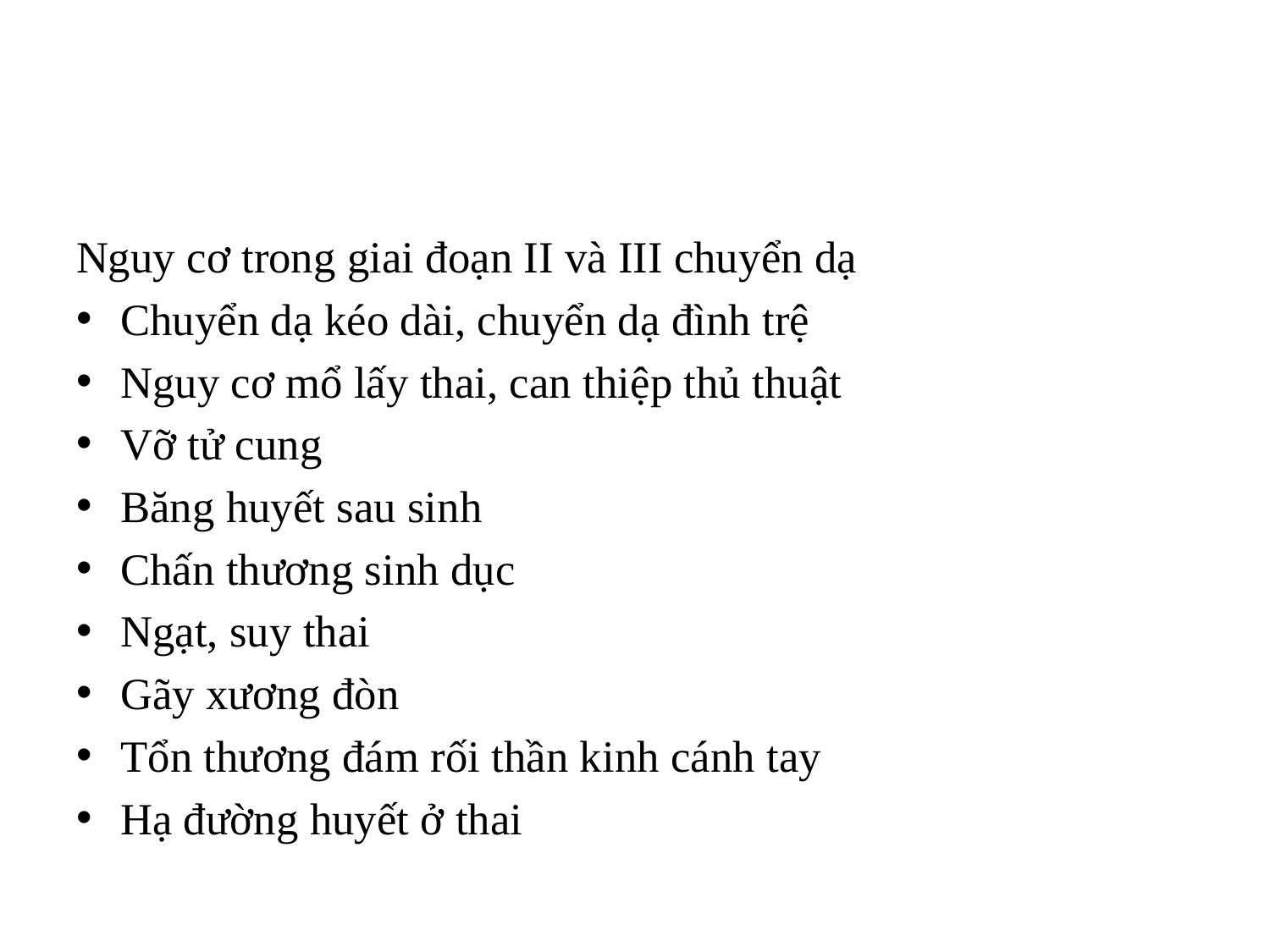

#
Nguy cơ trong giai đoạn II và III chuyển dạ
Chuyển dạ kéo dài, chuyển dạ đình trệ
Nguy cơ mổ lấy thai, can thiệp thủ thuật
Vỡ tử cung
Băng huyết sau sinh
Chấn thương sinh dục
Ngạt, suy thai
Gãy xương đòn
Tổn thương đám rối thần kinh cánh tay
Hạ đường huyết ở thai